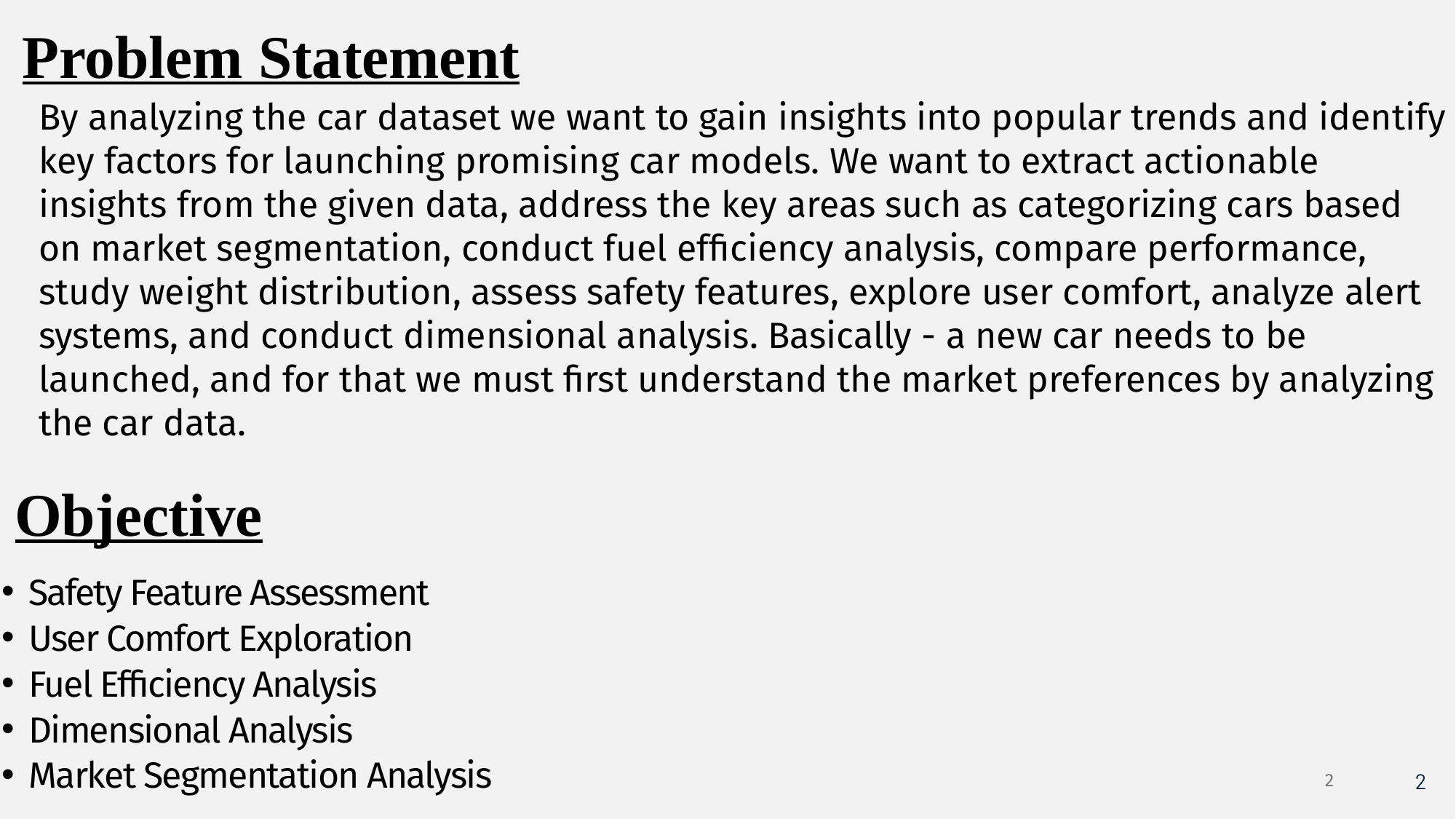

Problem Statement
By analyzing the car dataset we want to gain insights into popular trends and identify key factors for launching promising car models. We want to extract actionable insights from the given data, address the key areas such as categorizing cars based on market segmentation, conduct fuel efficiency analysis, compare performance, study weight distribution, assess safety features, explore user comfort, analyze alert systems, and conduct dimensional analysis. Basically - a new car needs to be launched, and for that we must first understand the market preferences by analyzing the car data.

 Objective
Safety Feature Assessment
User Comfort Exploration
Fuel Efficiency Analysis
Dimensional Analysis
Market Segmentation Analysis
2
2